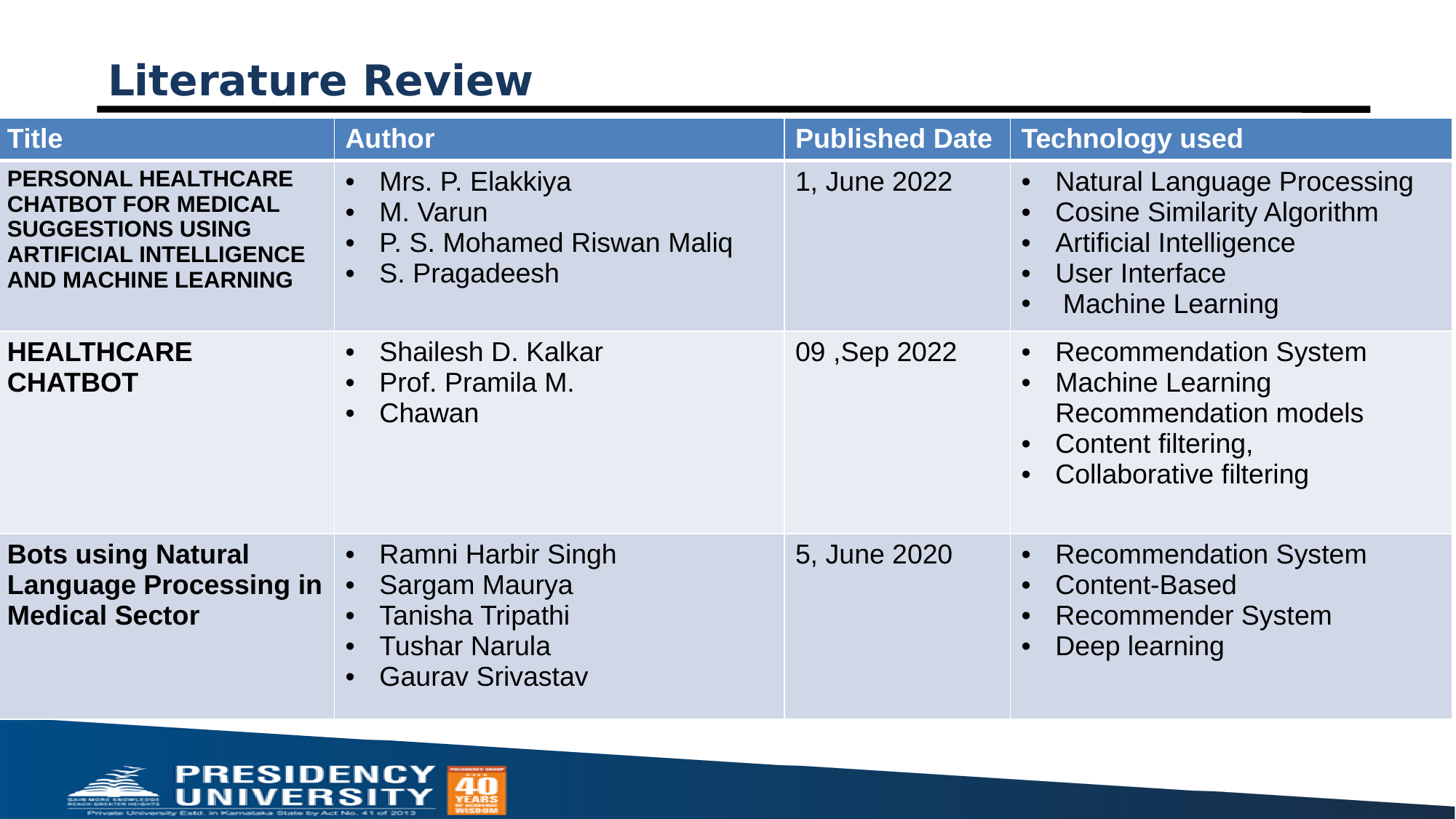

# Literature Review
| Title | Author | Published Date | Technology used |
| --- | --- | --- | --- |
| PERSONAL HEALTHCARE CHATBOT FOR MEDICAL SUGGESTIONS USING ARTIFICIAL INTELLIGENCE AND MACHINE LEARNING | Mrs. P. Elakkiya M. Varun P. S. Mohamed Riswan Maliq S. Pragadeesh | 1, June 2022 | Natural Language Processing Cosine Similarity Algorithm Artificial Intelligence User Interface  Machine Learning |
| HEALTHCARE CHATBOT | Shailesh D. Kalkar Prof. Pramila M.  Chawan | 09 ,Sep 2022 | Recommendation System Machine Learning Recommendation models Content filtering, Collaborative filtering |
| Bots using Natural Language Processing in Medical Sector | Ramni Harbir Singh Sargam Maurya Tanisha Tripathi Tushar Narula  Gaurav Srivastav | 5, June 2020 | Recommendation System Content-Based Recommender System  Deep learning |